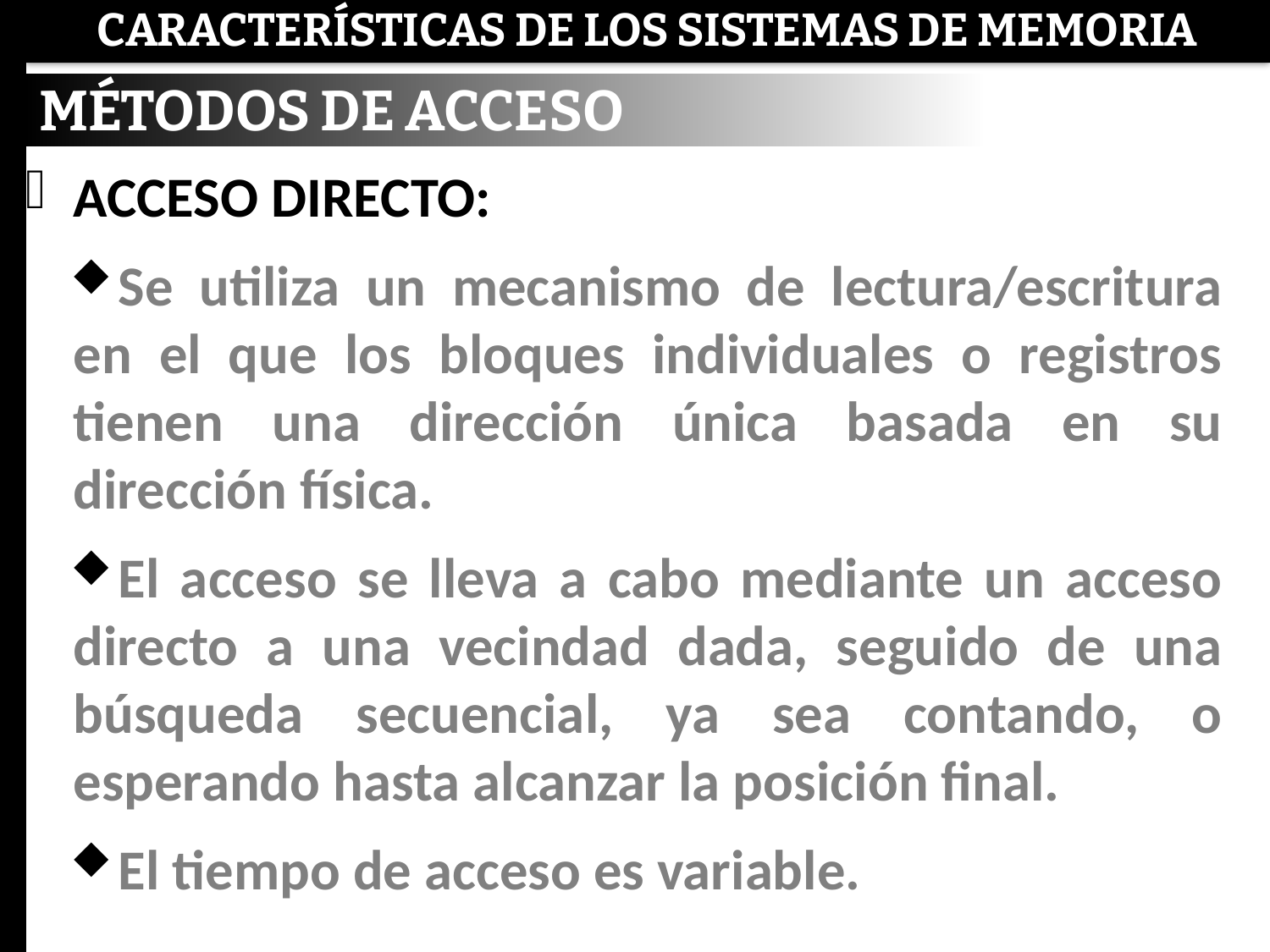

CARACTERÍSTICAS DE LOS SISTEMAS DE MEMORIA

MÉTODOS DE ACCESO

ACCESO DIRECTO:
Se utiliza un mecanismo de lectura/escritura en el que los bloques individuales o registros tienen una dirección única basada en su dirección física.
El acceso se lleva a cabo mediante un acceso directo a una vecindad dada, seguido de una búsqueda secuencial, ya sea contando, o esperando hasta alcanzar la posición final.
El tiempo de acceso es variable.